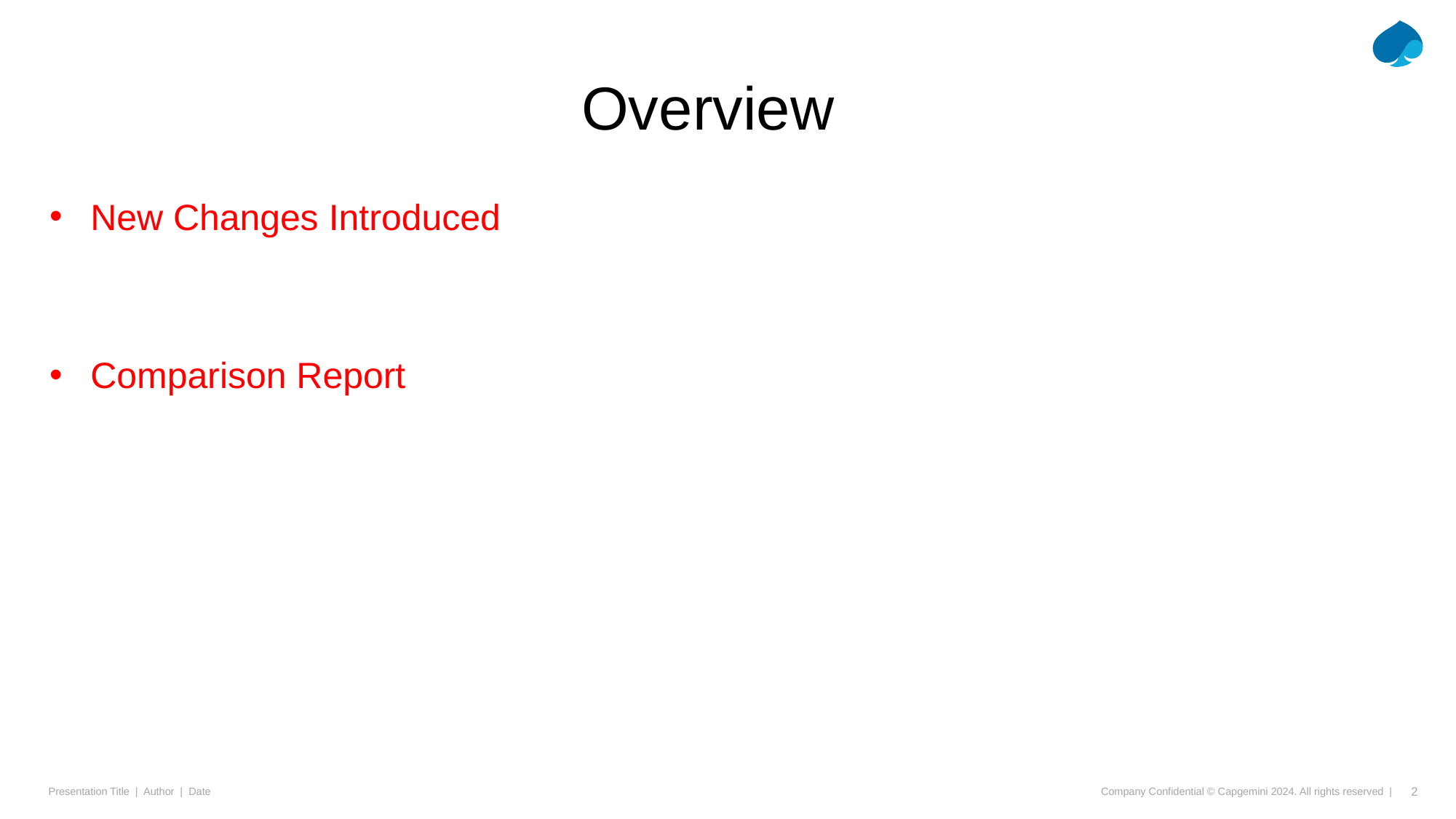

# Overview
New Changes Introduced

Comparison Report